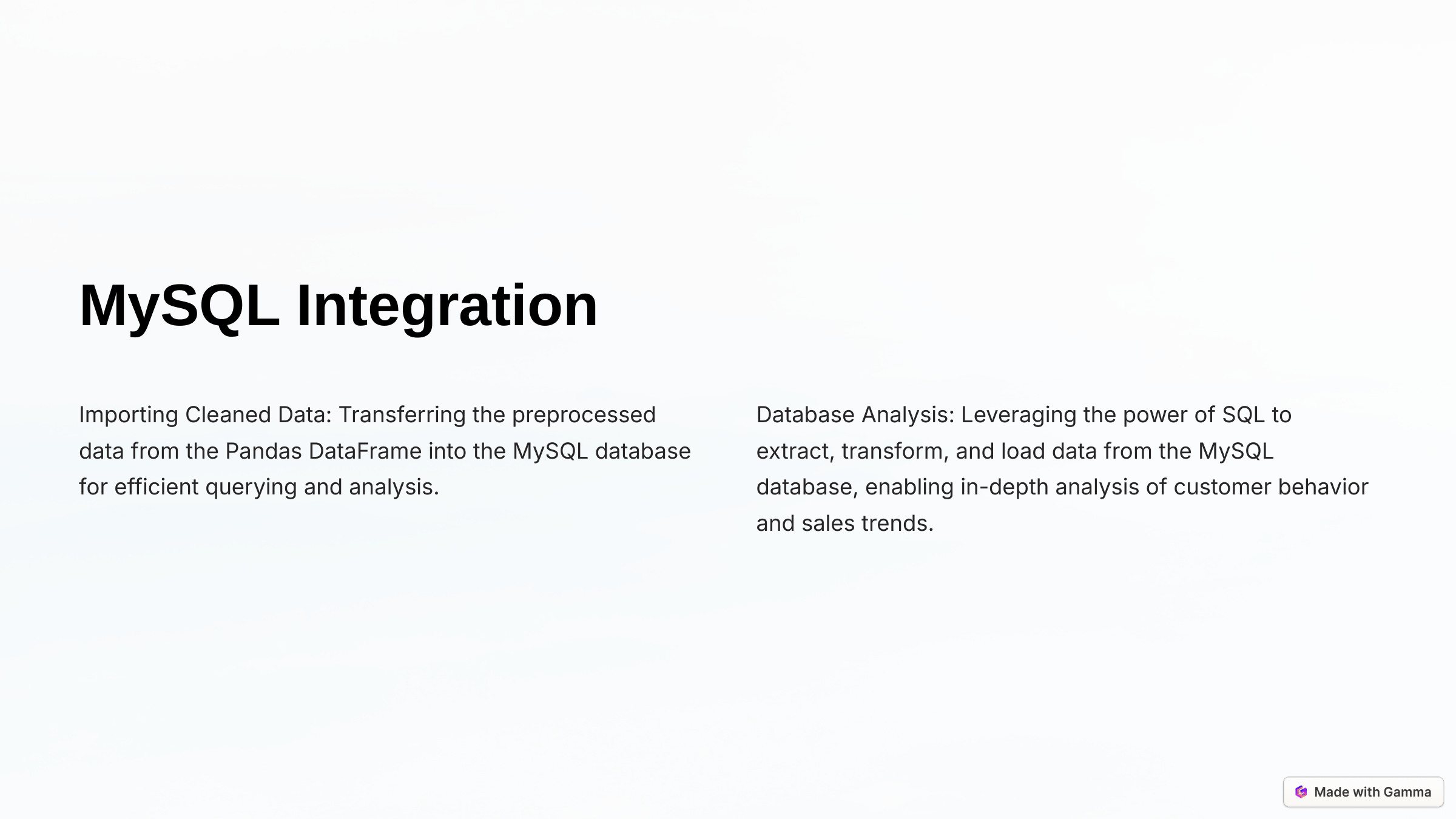

MySQL Integration
Importing Cleaned Data: Transferring the preprocessed data from the Pandas DataFrame into the MySQL database for efficient querying and analysis.
Database Analysis: Leveraging the power of SQL to extract, transform, and load data from the MySQL database, enabling in-depth analysis of customer behavior and sales trends.